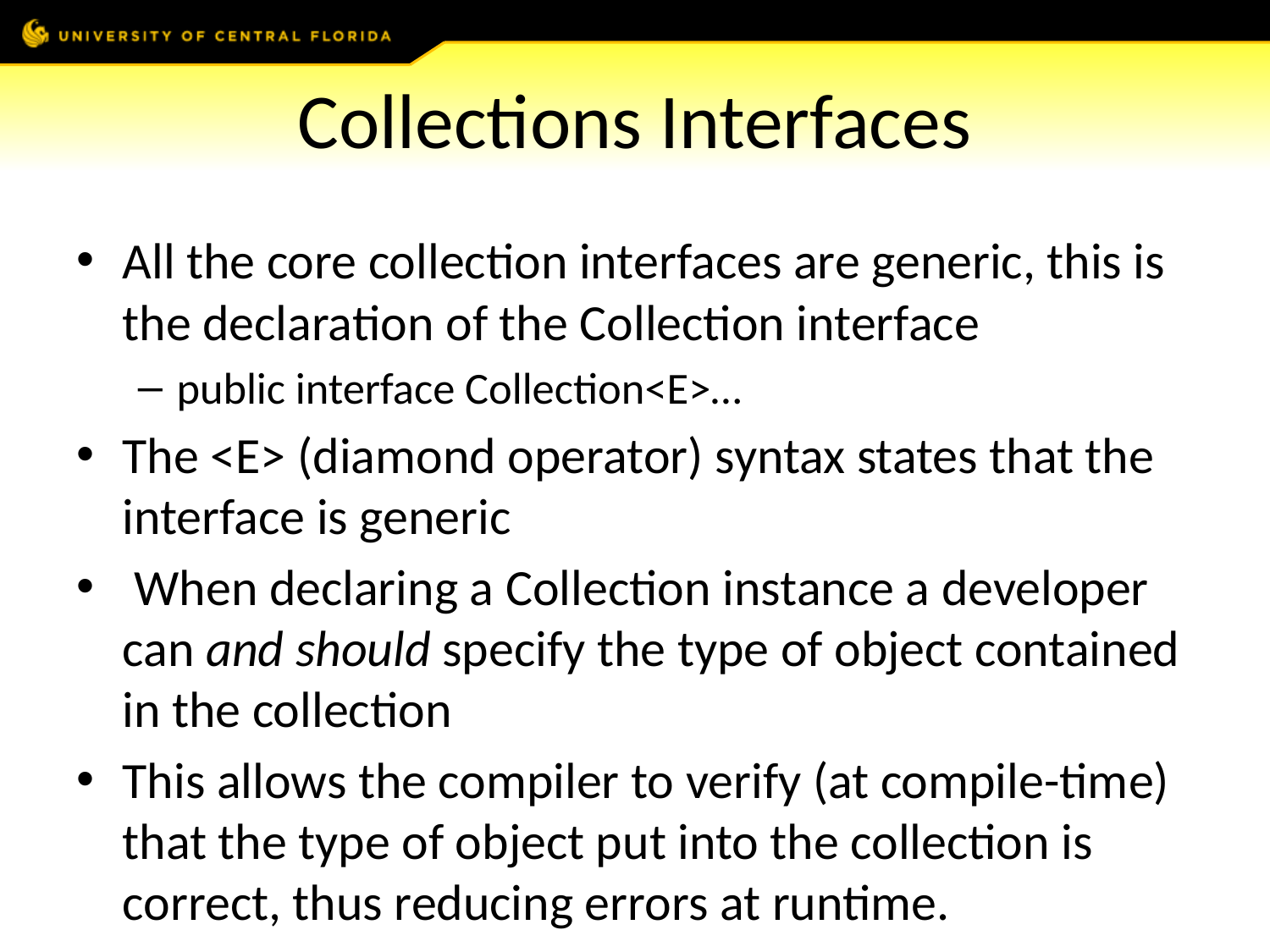

# Collections Interfaces
All the core collection interfaces are generic, this is the declaration of the Collection interface
public interface Collection<E>…
The <E> (diamond operator) syntax states that the interface is generic
 When declaring a Collection instance a developer can and should specify the type of object contained in the collection
This allows the compiler to verify (at compile-time) that the type of object put into the collection is correct, thus reducing errors at runtime.